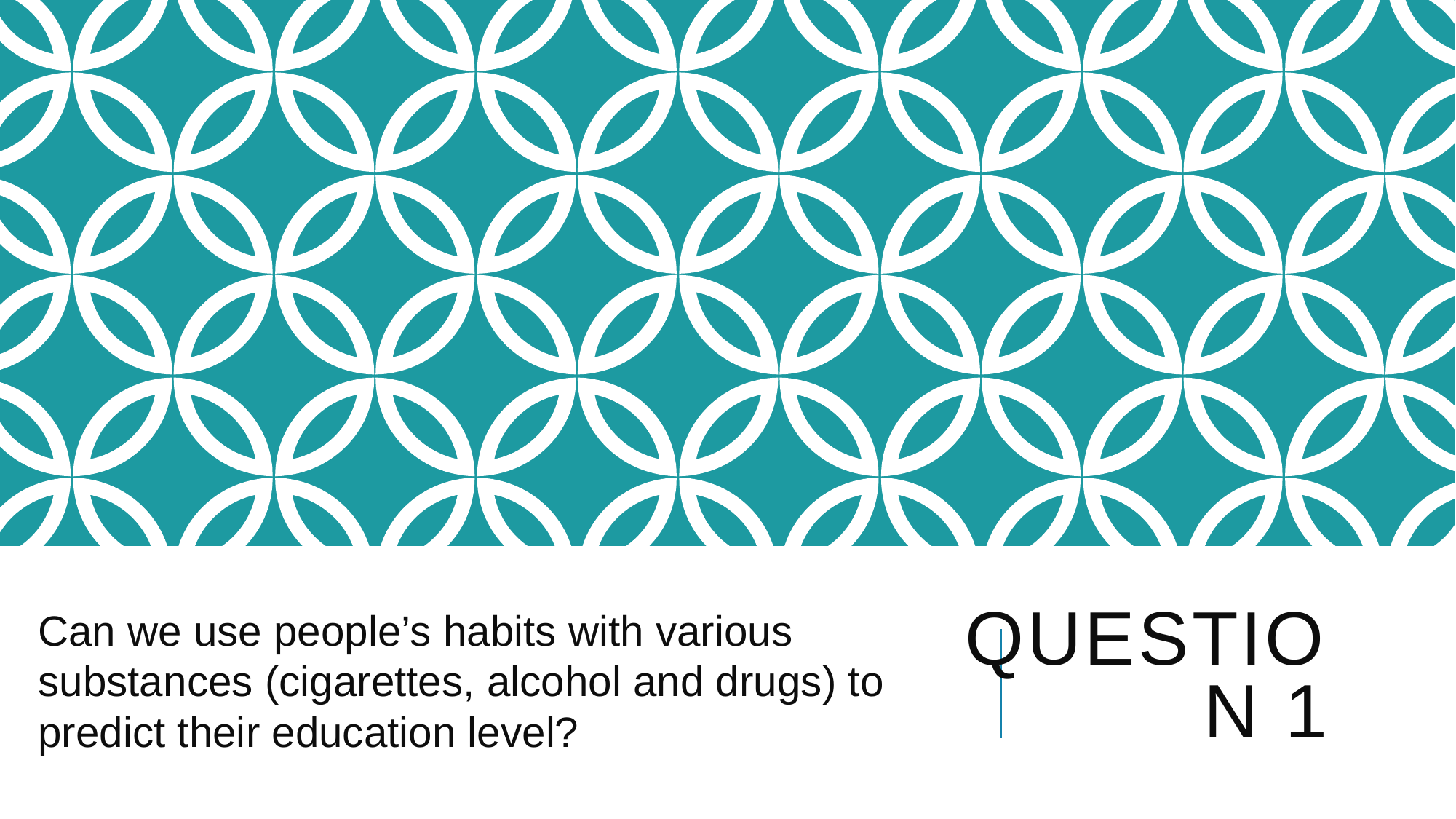

Can we use people’s habits with various substances (cigarettes, alcohol and drugs) to predict their education level?
# Question 1